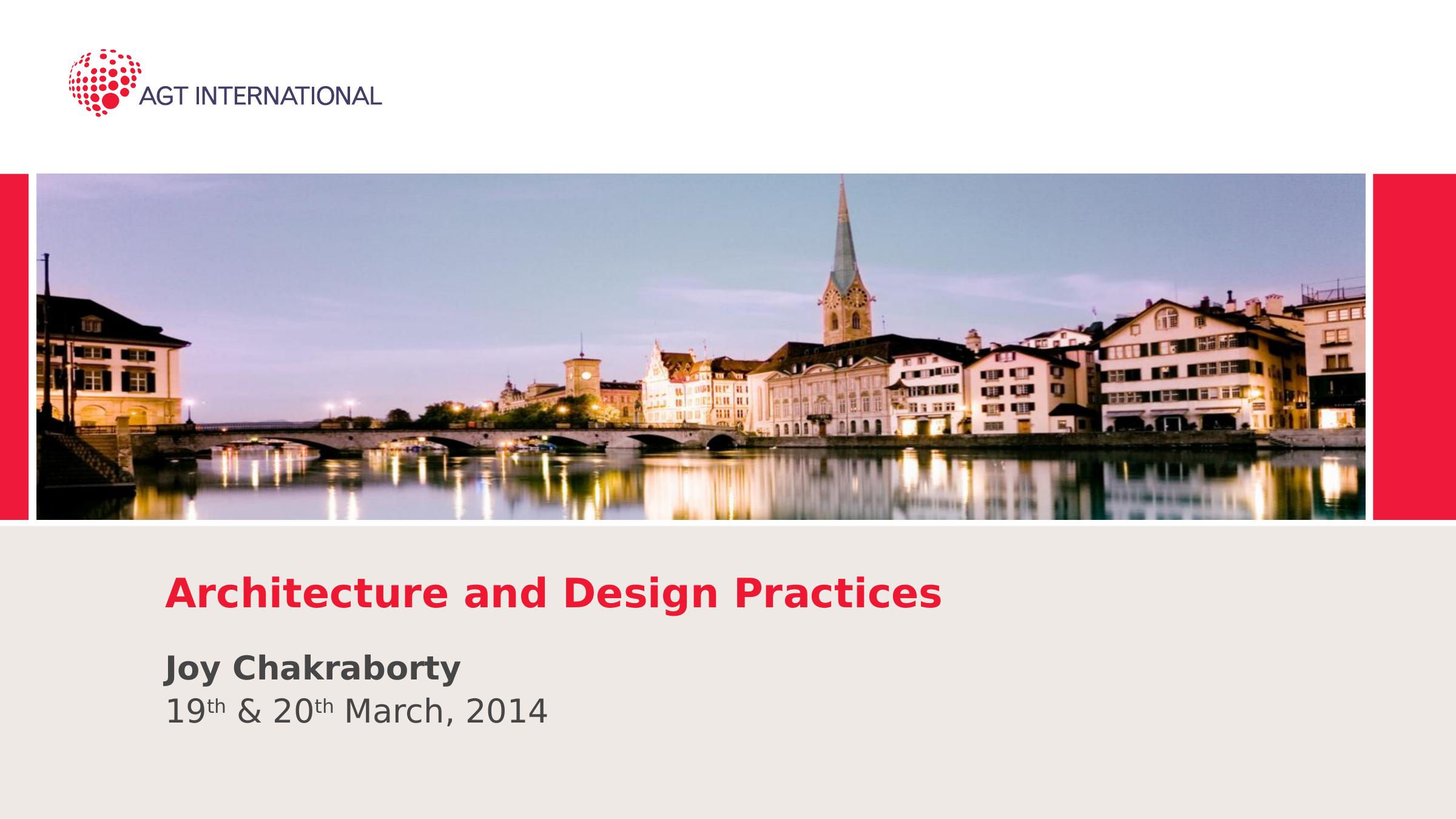

# Architecture and Design Practices
Joy Chakraborty
19th & 20th March, 2014